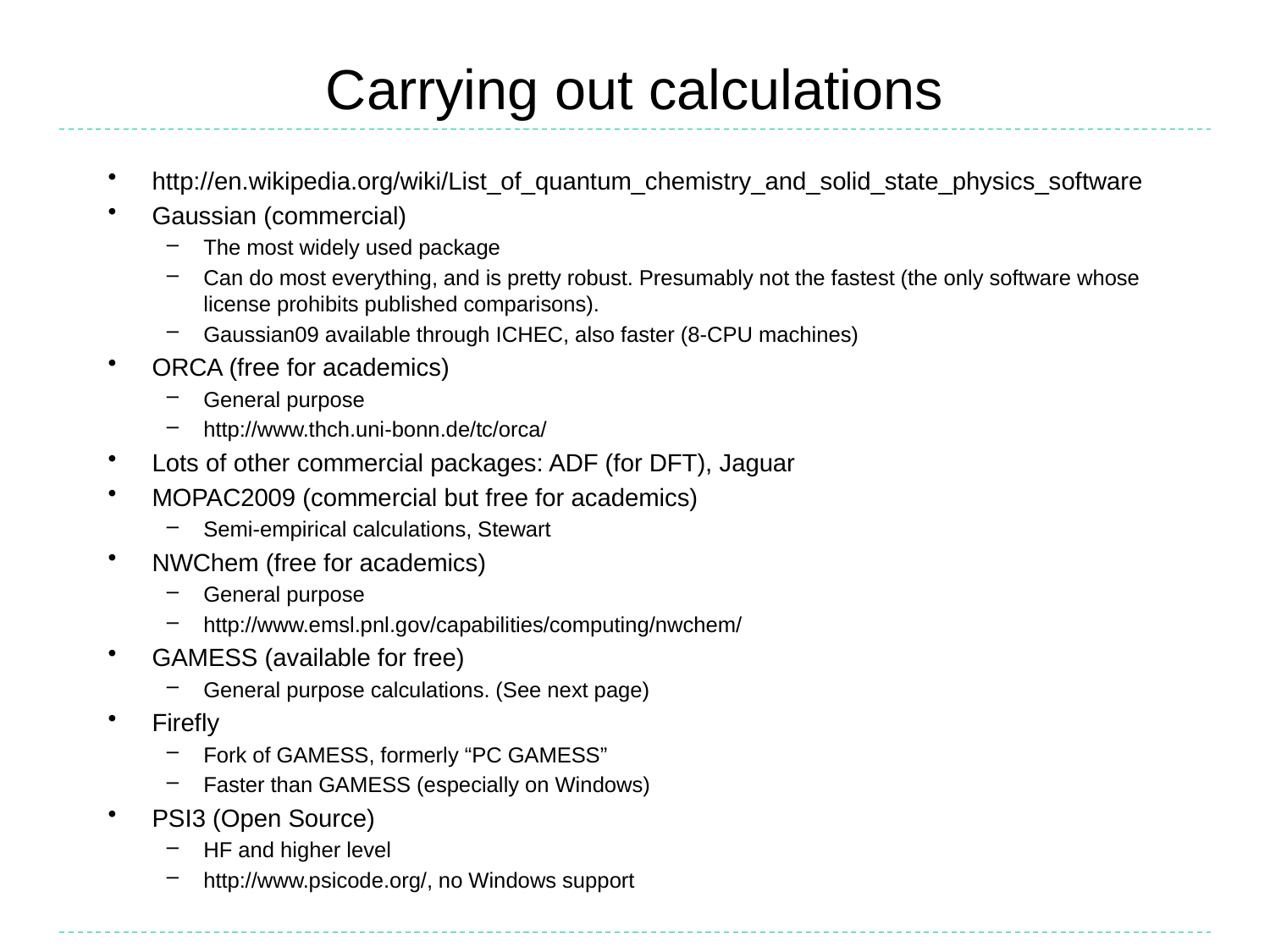

# Carrying out calculations
http://en.wikipedia.org/wiki/List_of_quantum_chemistry_and_solid_state_physics_software
Gaussian (commercial)
The most widely used package
Can do most everything, and is pretty robust. Presumably not the fastest (the only software whose license prohibits published comparisons).
Gaussian09 available through ICHEC, also faster (8-CPU machines)
ORCA (free for academics)
General purpose
http://www.thch.uni-bonn.de/tc/orca/
Lots of other commercial packages: ADF (for DFT), Jaguar
MOPAC2009 (commercial but free for academics)
Semi-empirical calculations, Stewart
NWChem (free for academics)
General purpose
http://www.emsl.pnl.gov/capabilities/computing/nwchem/
GAMESS (available for free)
General purpose calculations. (See next page)
Firefly
Fork of GAMESS, formerly “PC GAMESS”
Faster than GAMESS (especially on Windows)
PSI3 (Open Source)
HF and higher level
http://www.psicode.org/, no Windows support